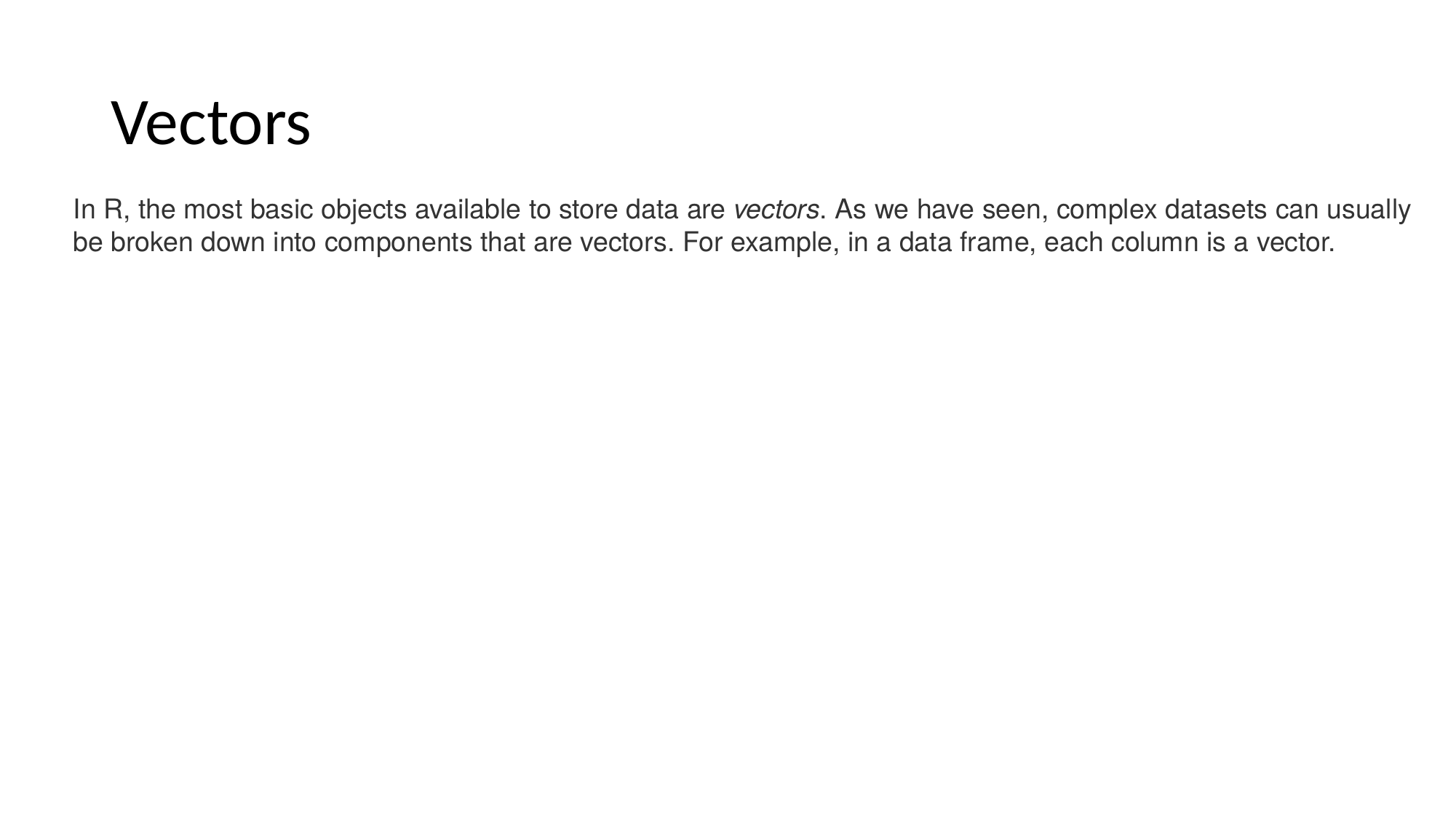

# Vectors
In R, the most basic objects available to store data are vectors. As we have seen, complex datasets can usually be broken down into components that are vectors. For example, in a data frame, each column is a vector.